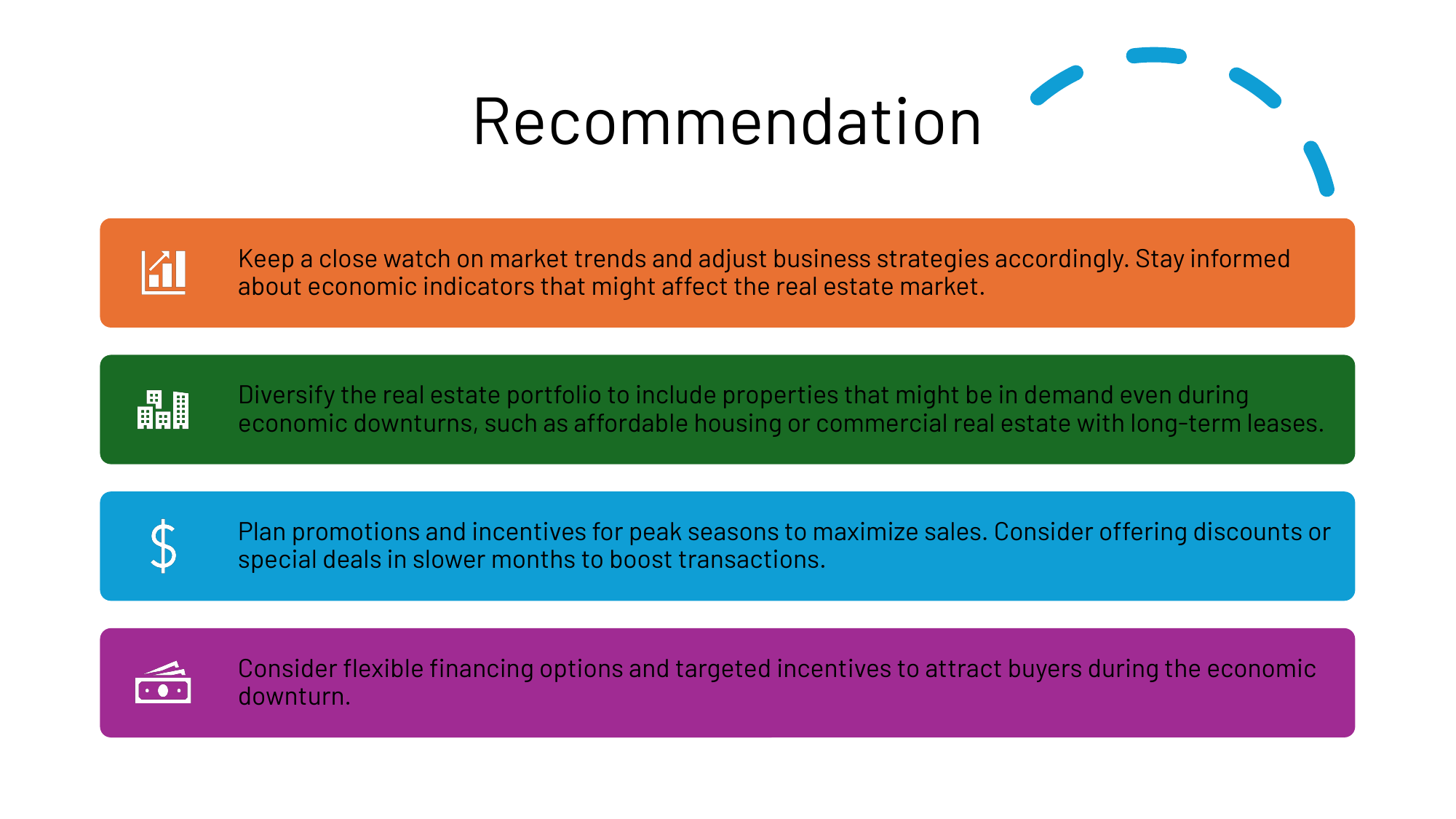

# Recommendation

Keep a close watch on market trends and adjust business strategies accordingly. Stay informed about economic indicators that might affect the real estate market.
Diversify the real estate portfolio to include properties that might be in demand even during economic downturns, such as affordable housing or commercial real estate with long-term leases.
Plan promotions and incentives for peak seasons to maximize sales. Consider offering discounts or special deals in slower months to boost transactions.
Consider flexible financing options and targeted incentives to attract buyers during the economic downturn.